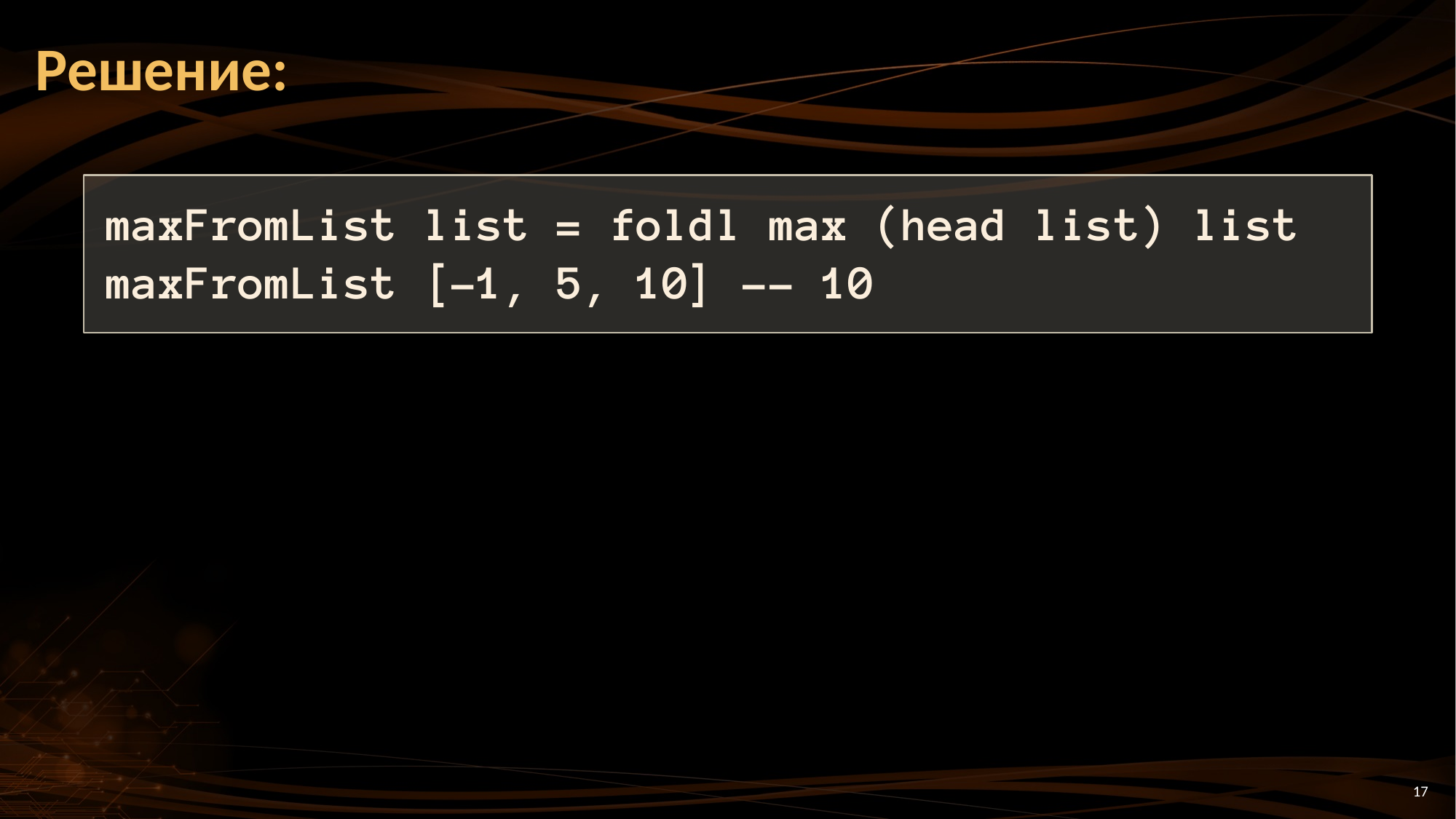

# Решение:
maxFromList list = foldl max (head list) list
maxFromList [-1, 5, 10] -- 10
17